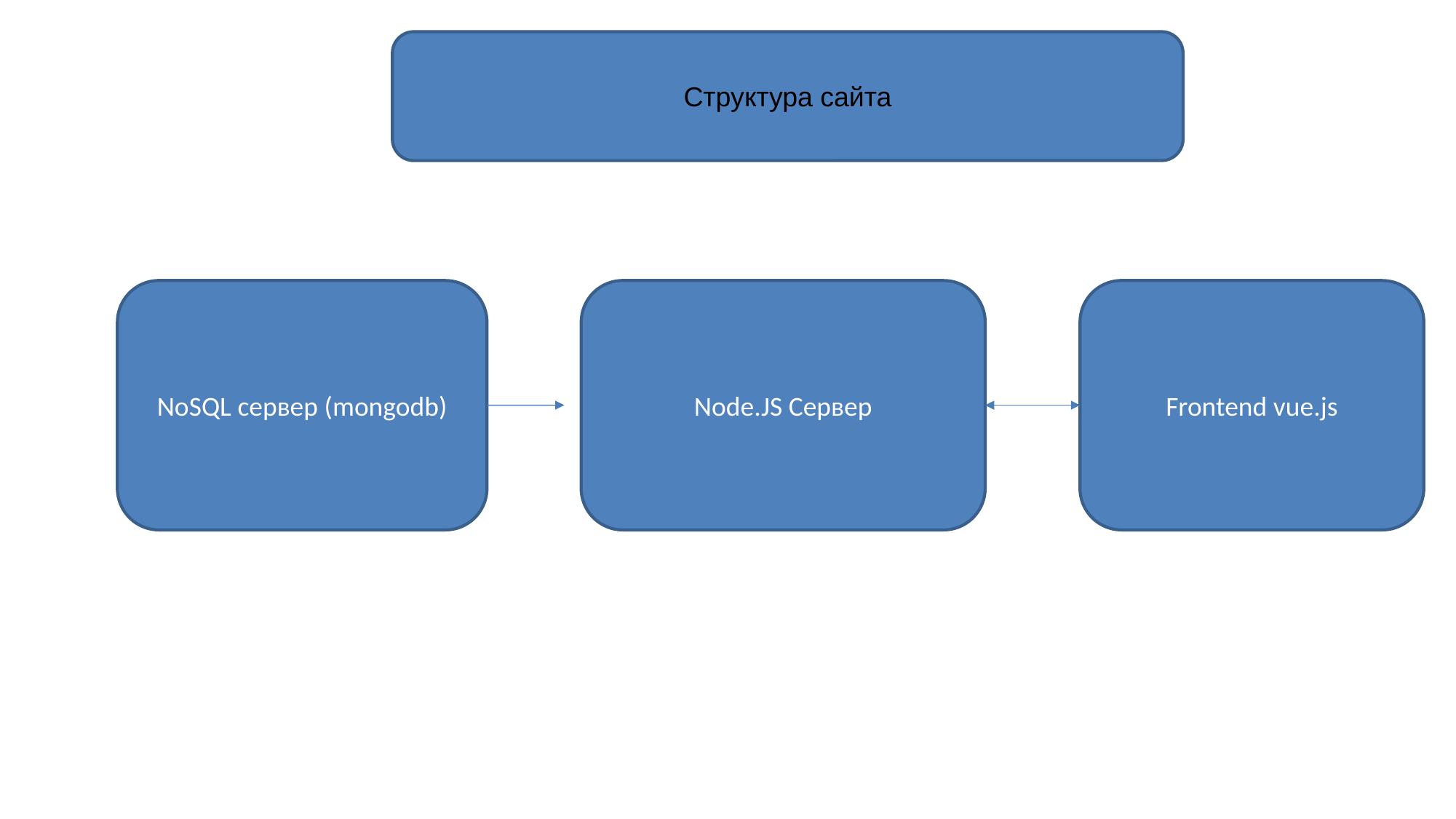

Структура сайта
NoSQL сервер (mongodb)
Node.JS Сервер
Frontend vue.js